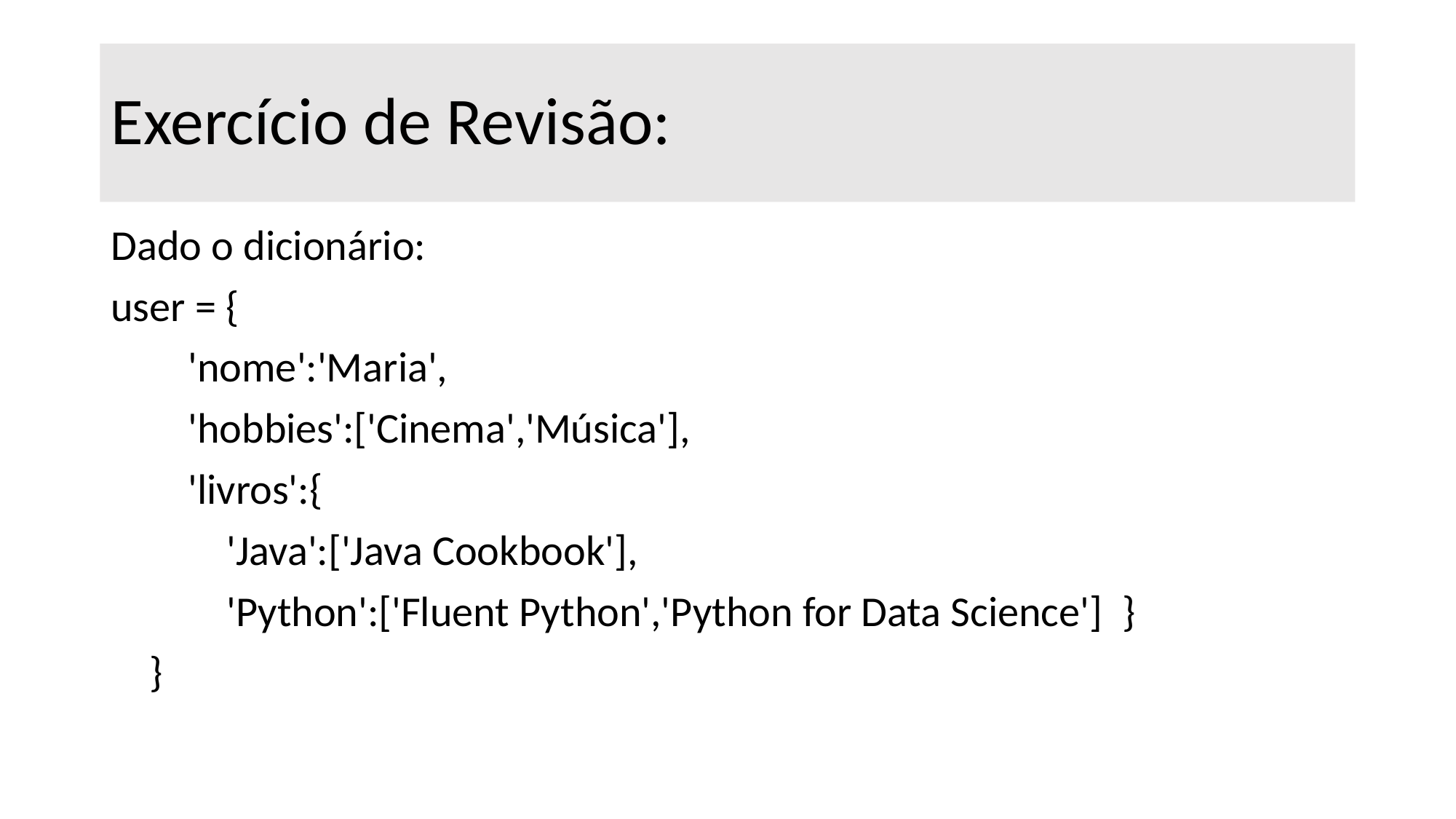

# Exercício de Revisão:
Dado o dicionário:
user = {
        'nome':'Maria',
        'hobbies':['Cinema','Música'],
        'livros':{
            'Java':['Java Cookbook'],
            'Python':['Fluent Python','Python for Data Science']  }
    }